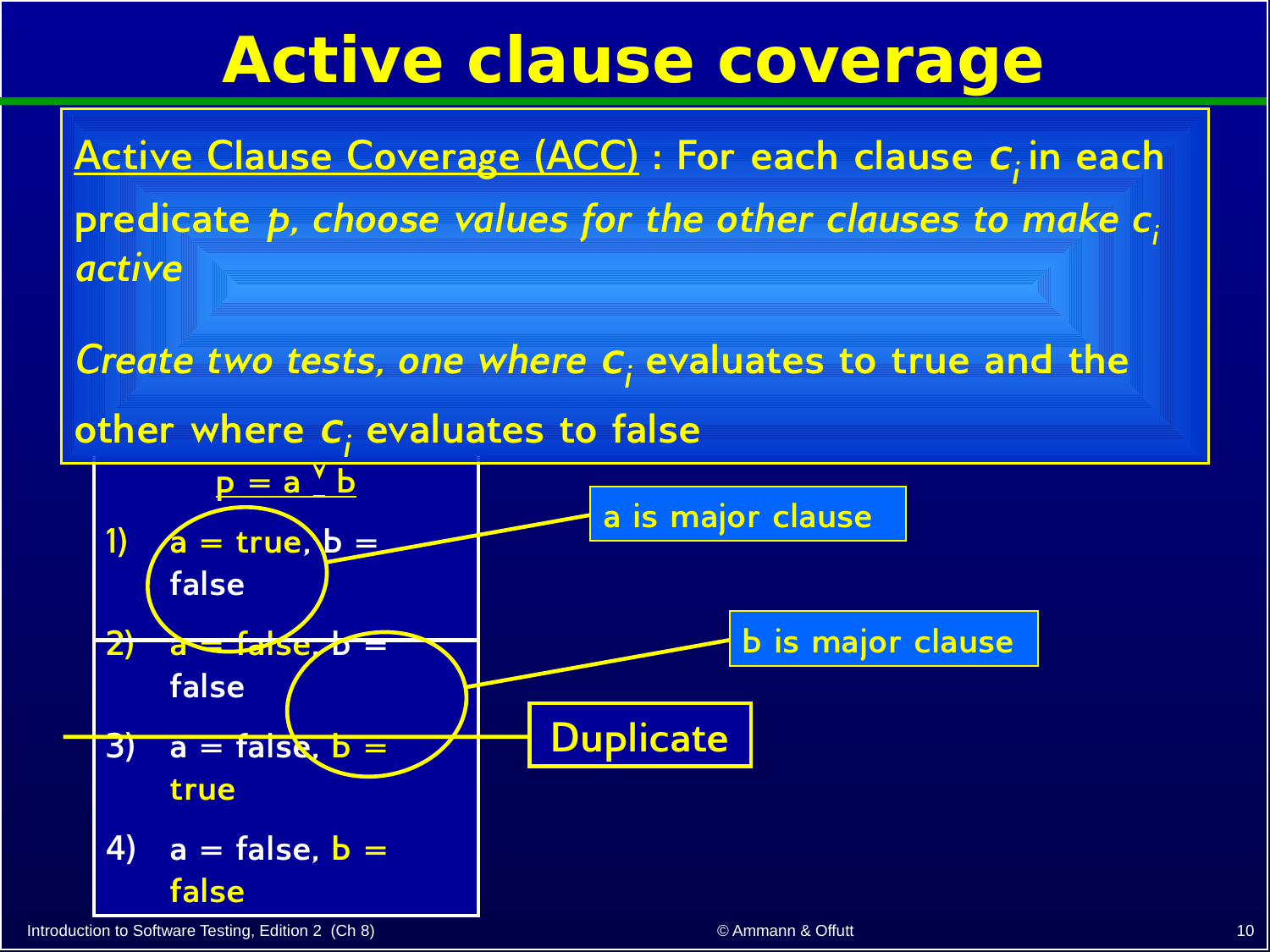

# Active clause coverage
Active Clause Coverage (ACC) : For each clause ci in each predicate p, choose values for the other clauses to make ci active
Create two tests, one where ci evaluates to true and the other where ci evaluates to false
p = a ∨ b
a = true, b = false
a = false, b = false
a = false, b = true
a = false, b = false

a is major clause

b is major clause

Duplicate

10
© Ammann & Offutt
Introduction to Software Testing, Edition 2  (Ch 8)